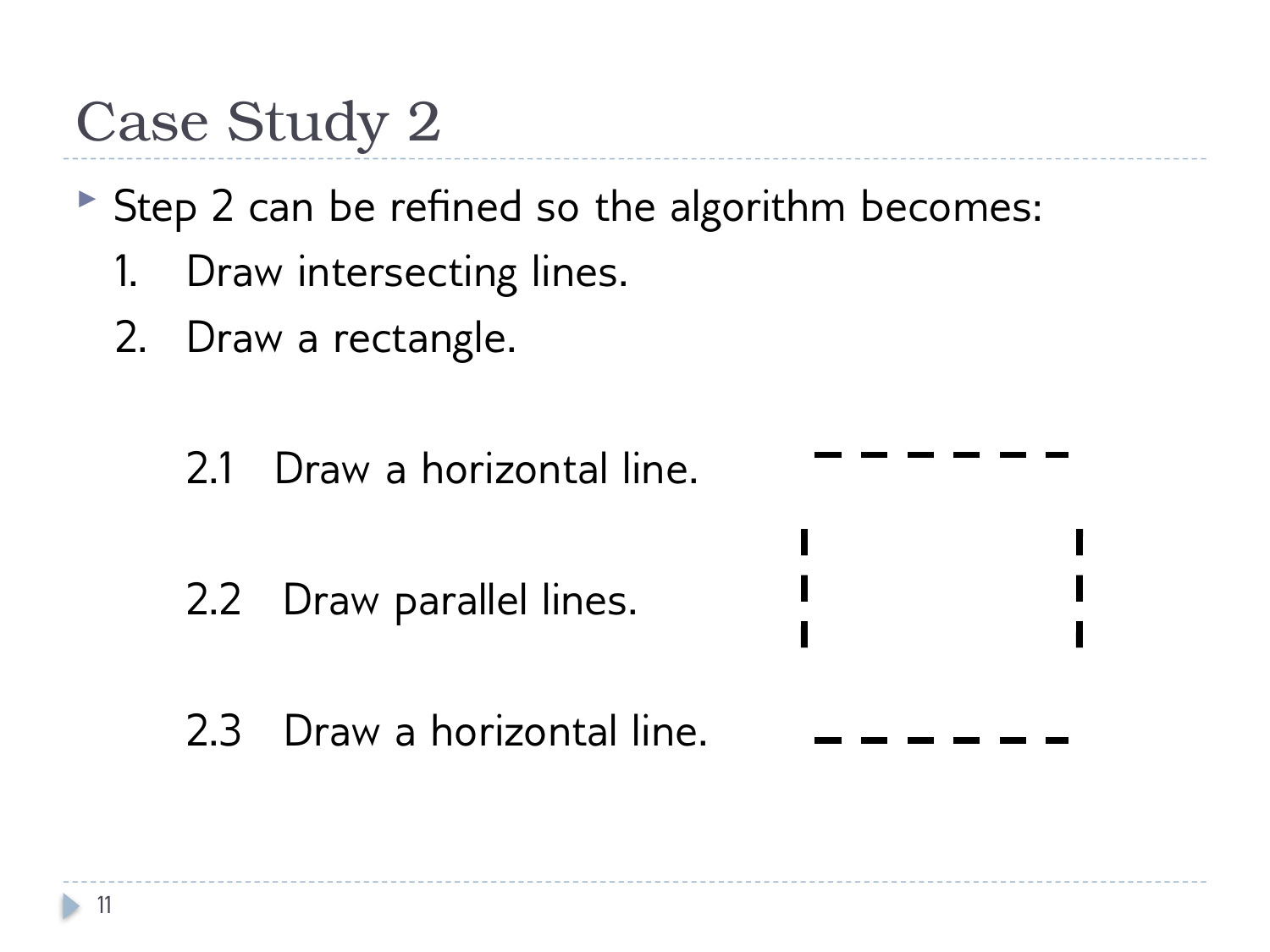

# Case Study 2
Step 2 can be refined so the algorithm becomes:
Draw intersecting lines.
Draw a rectangle.

	2.1   Draw a horizontal line.

	2.2   Draw parallel lines.

	2.3   Draw a horizontal line.

11